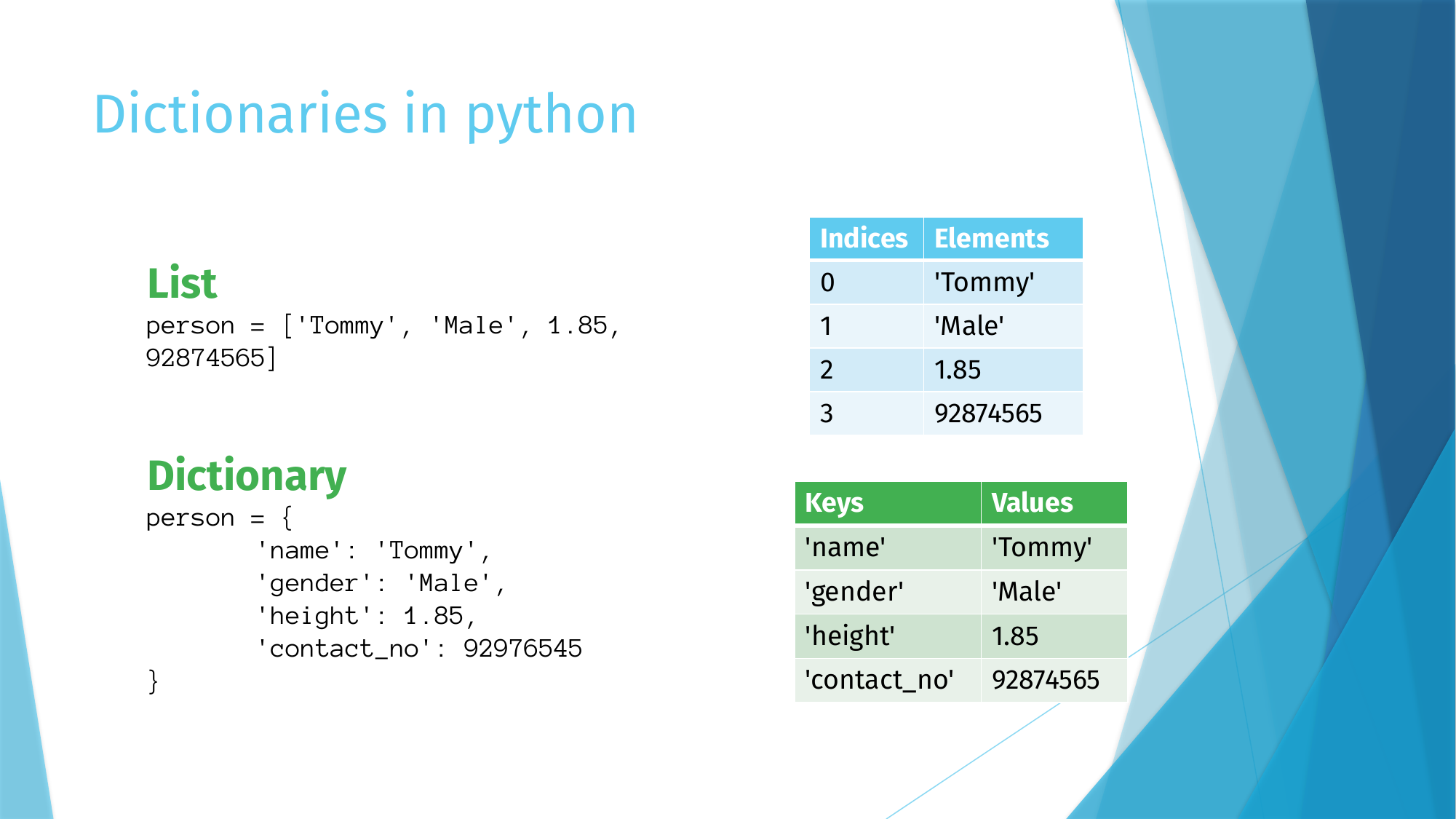

# Dictionaries in python
| Indices | Elements |
| --- | --- |
| 0 | 'Tommy' |
| 1 | 'Male' |
| 2 | 1.85 |
| 3 | 92874565 |
List
person = ['Tommy', 'Male', 1.85, 92874565]
Dictionary
person = {
	'name': 'Tommy',
	'gender': 'Male',
	'height': 1.85,
	'contact_no': 92976545
}
| Keys | Values |
| --- | --- |
| 'name' | 'Tommy' |
| 'gender' | 'Male' |
| 'height' | 1.85 |
| 'contact\_no' | 92874565 |